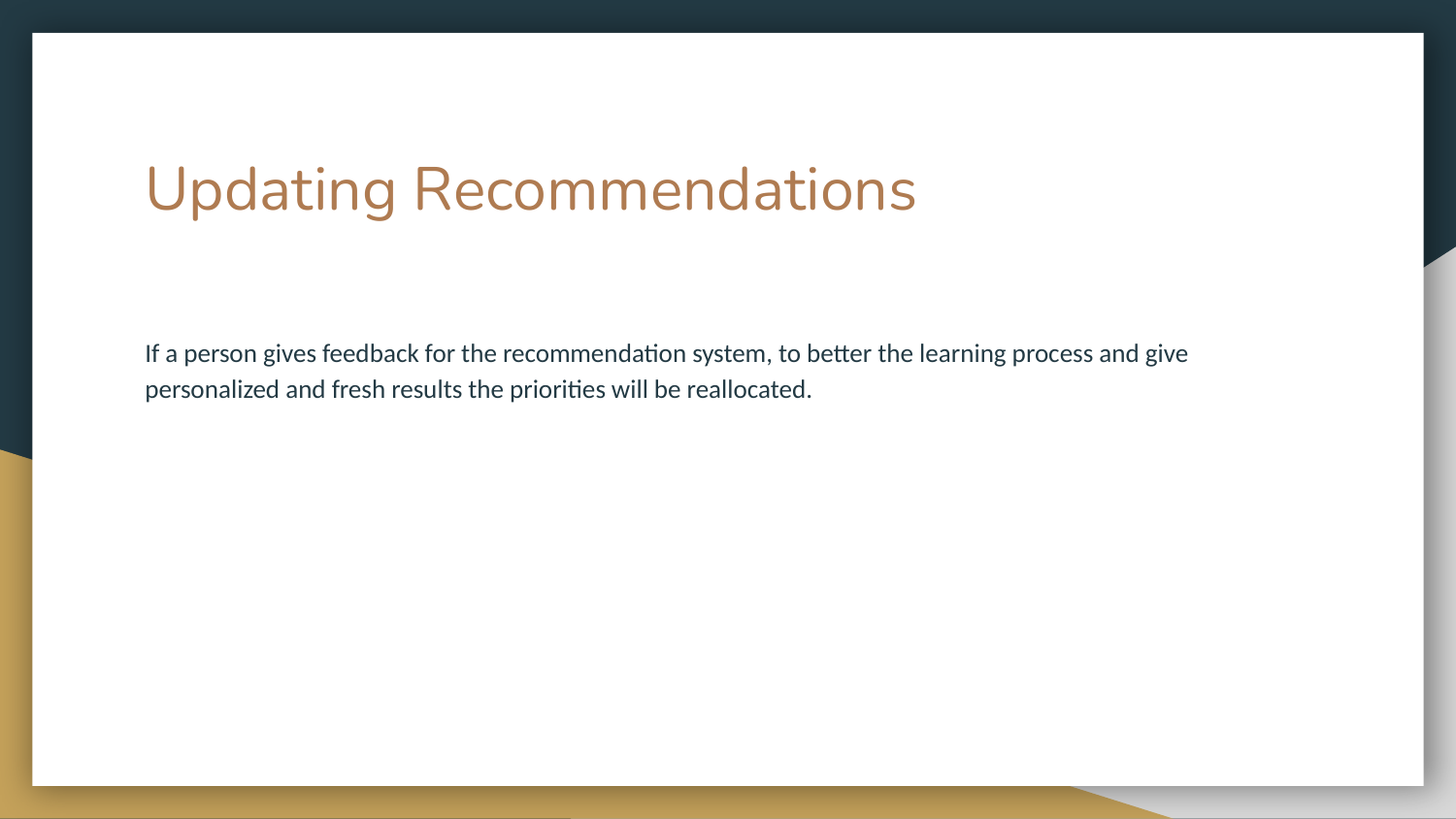

# Updating Recommendations
If a person gives feedback for the recommendation system, to better the learning process and give personalized and fresh results the priorities will be reallocated.